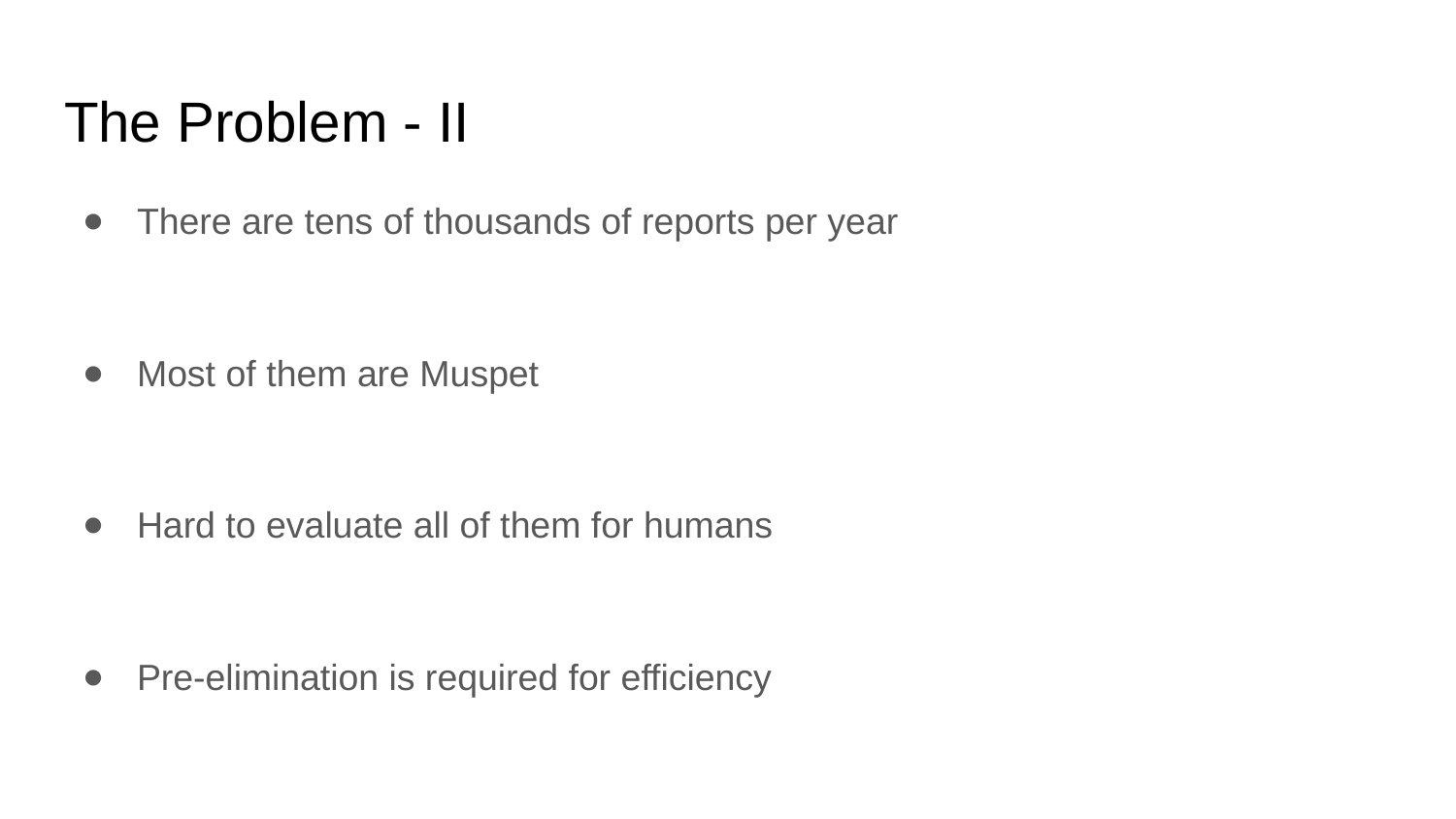

# The Problem - II
There are tens of thousands of reports per year

Most of them are Muspet

Hard to evaluate all of them for humans

Pre-elimination is required for efficiency